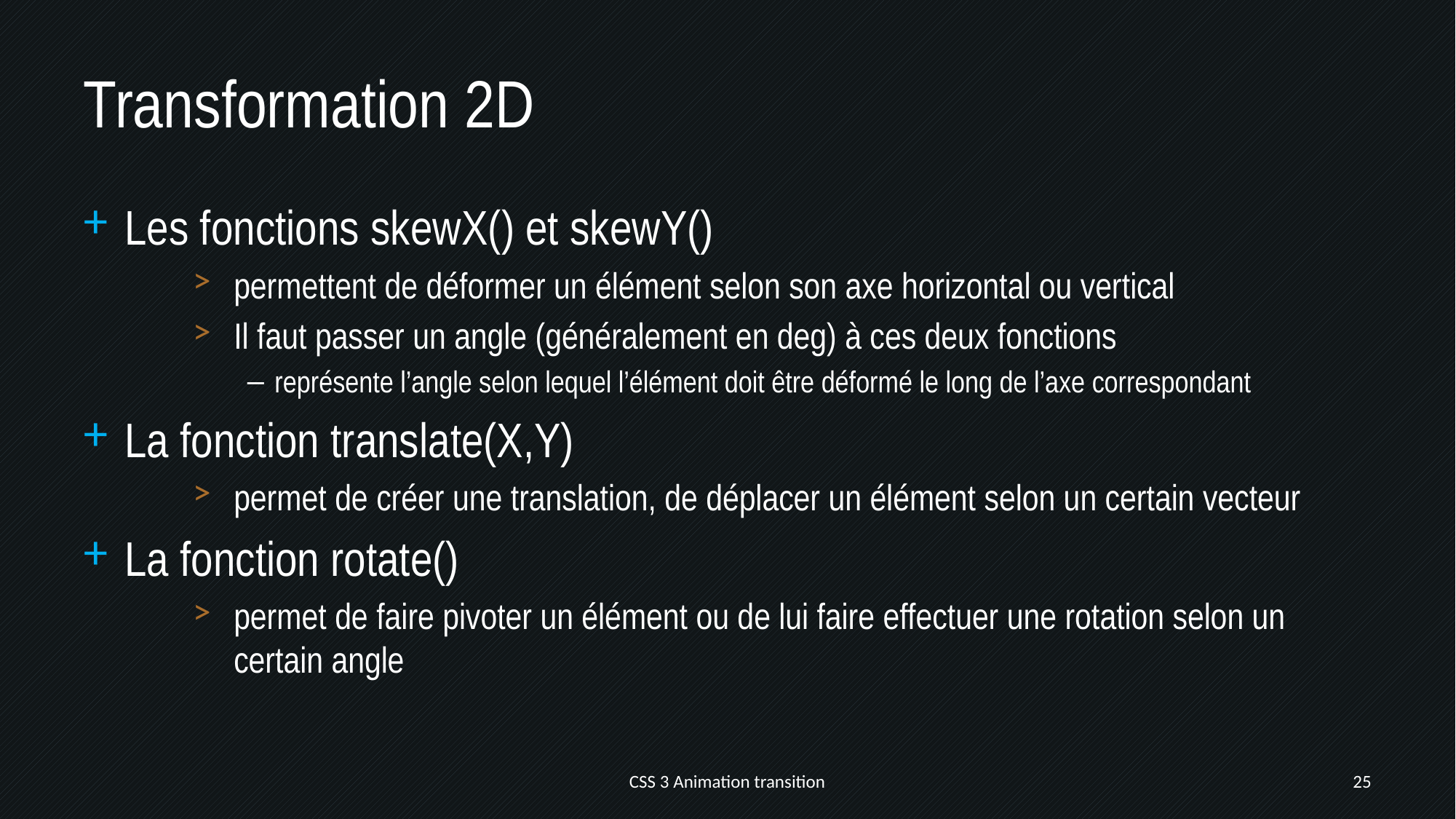

# Transformation 2D
Les fonctions skewX() et skewY()
permettent de déformer un élément selon son axe horizontal ou vertical
Il faut passer un angle (généralement en deg) à ces deux fonctions
représente l’angle selon lequel l’élément doit être déformé le long de l’axe correspondant
La fonction translate(X,Y)
permet de créer une translation, de déplacer un élément selon un certain vecteur
La fonction rotate()
permet de faire pivoter un élément ou de lui faire effectuer une rotation selon un certain angle
CSS 3 Animation transition
25